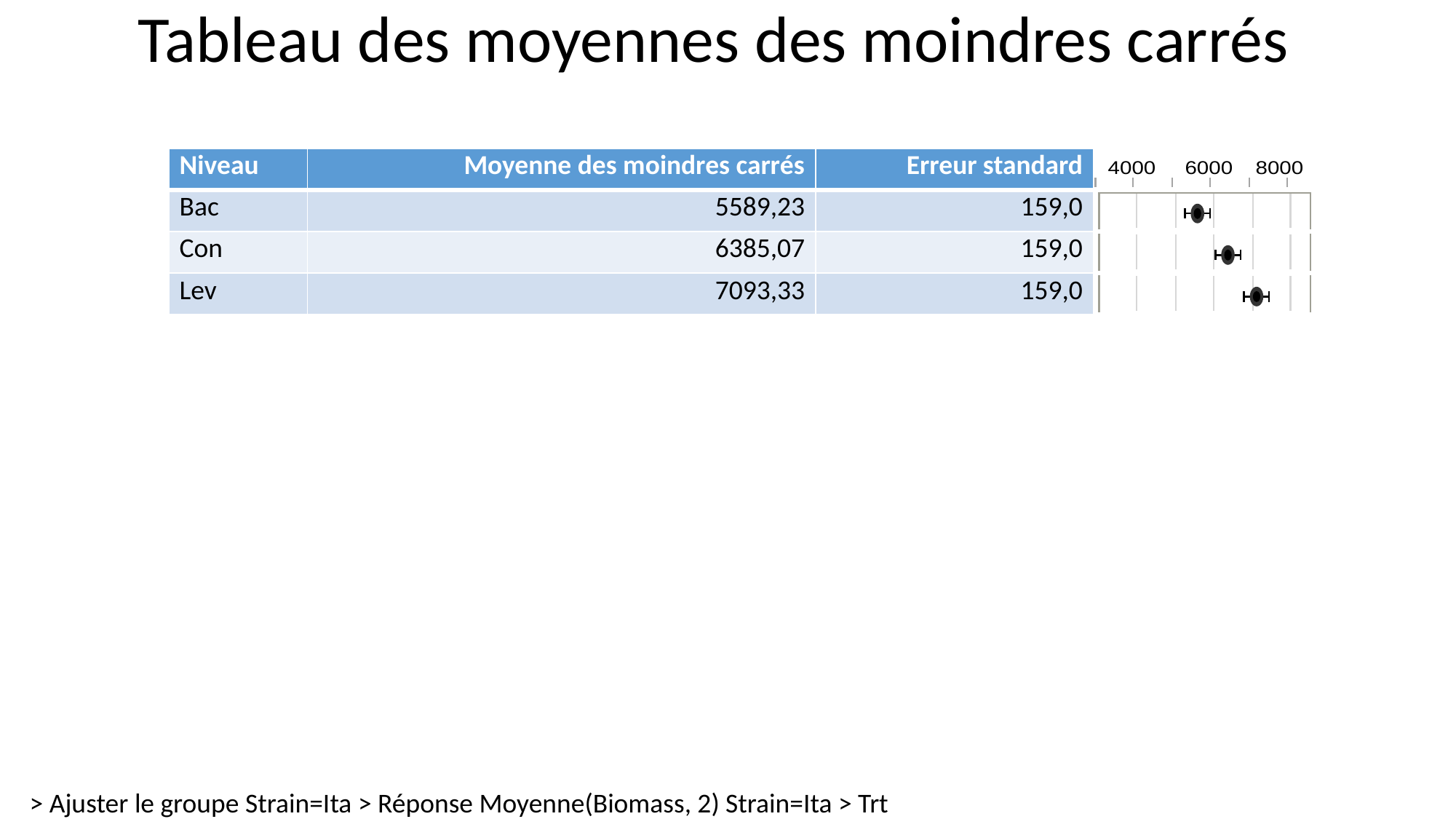

# Tableau des moyennes des moindres carrés
| Niveau | Moyenne des moindres carrés | Erreur standard |  |
| --- | --- | --- | --- |
| Bac | 5589,23 | 159,0 |  |
| Con | 6385,07 | 159,0 |  |
| Lev | 7093,33 | 159,0 |  |
> Ajuster le groupe Strain=Ita > Réponse Moyenne(Biomass, 2) Strain=Ita > Trt